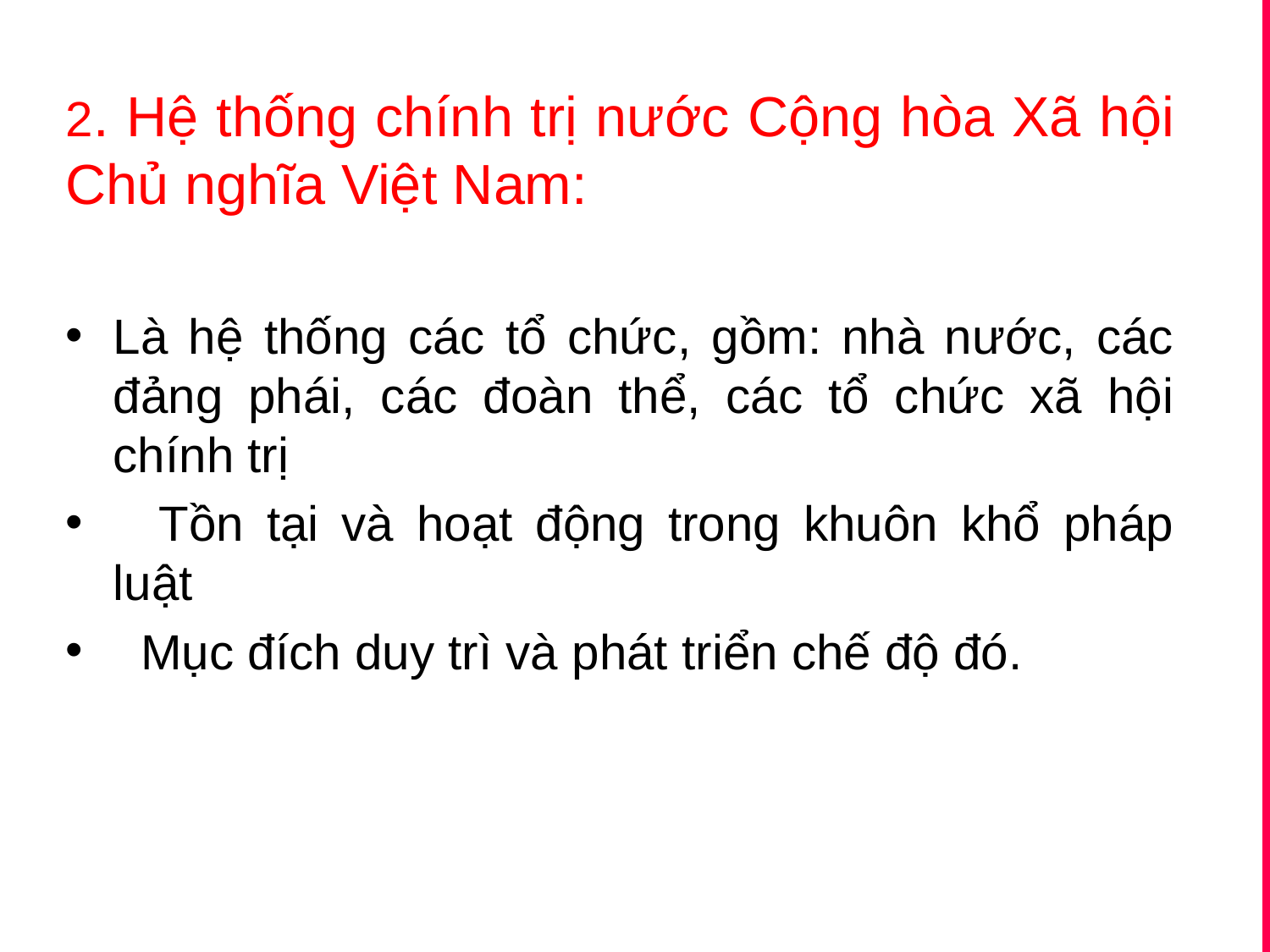

2. Hệ thống chính trị nước Cộng hòa Xã hội Chủ nghĩa Việt Nam:

Là hệ thống các tổ chức, gồm: nhà nước, các đảng phái, các đoàn thể, các tổ chức xã hội chính trị
  Tồn tại và hoạt động trong khuôn khổ pháp luật
  Mục đích duy trì và phát triển chế độ đó.